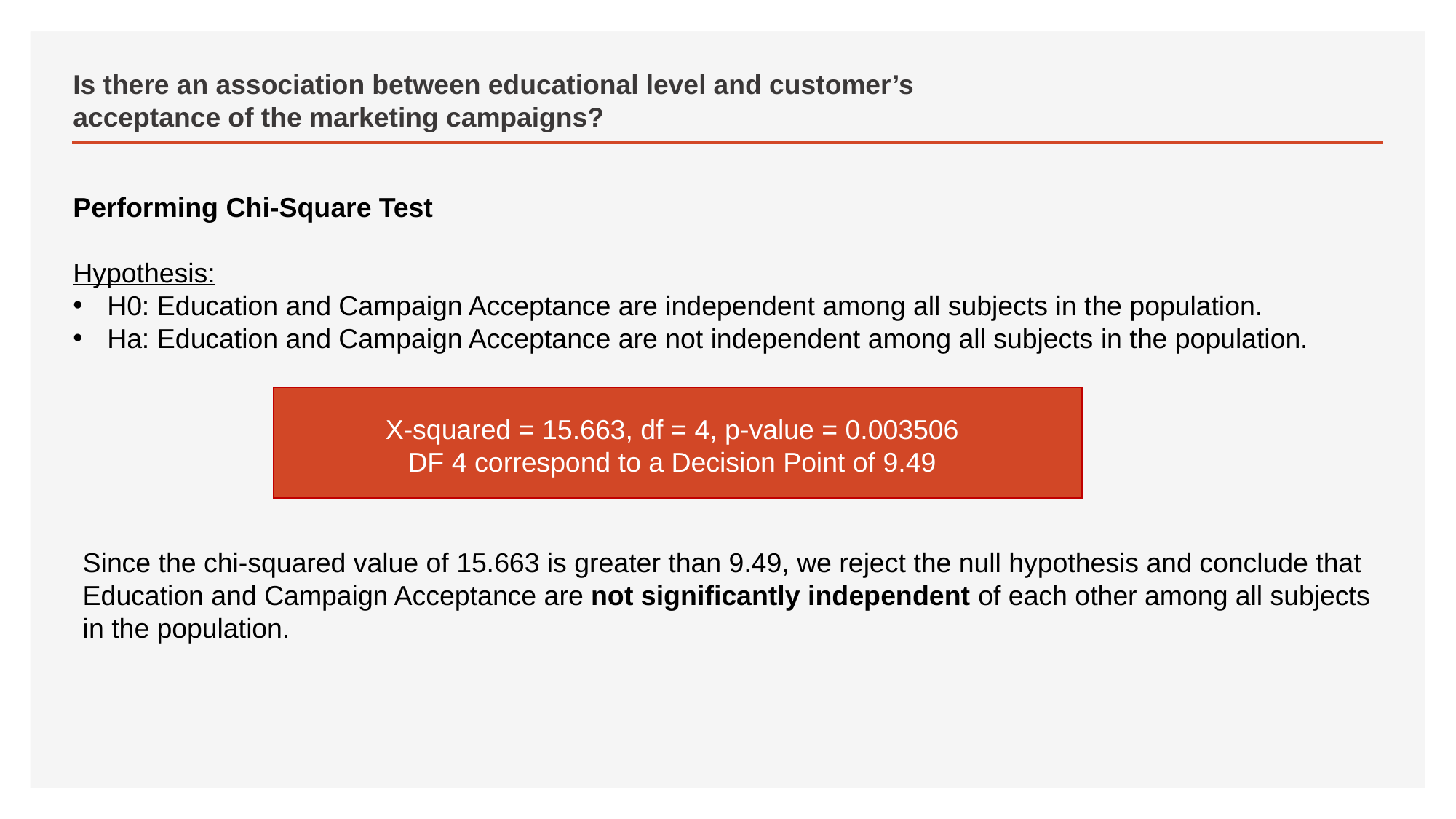

# Is there an association between educational level and customer’s acceptance of the marketing campaigns?
Performing Chi-Square Test

Hypothesis:
H0: Education and Campaign Acceptance are independent among all subjects in the population.
Ha: Education and Campaign Acceptance are not independent among all subjects in the population.

X-squared = 15.663, df = 4, p-value = 0.003506
DF 4 correspond to a Decision Point of 9.49
Since the chi-squared value of 15.663 is greater than 9.49, we reject the null hypothesis and conclude that Education and Campaign Acceptance are not significantly independent of each other among all subjects in the population.